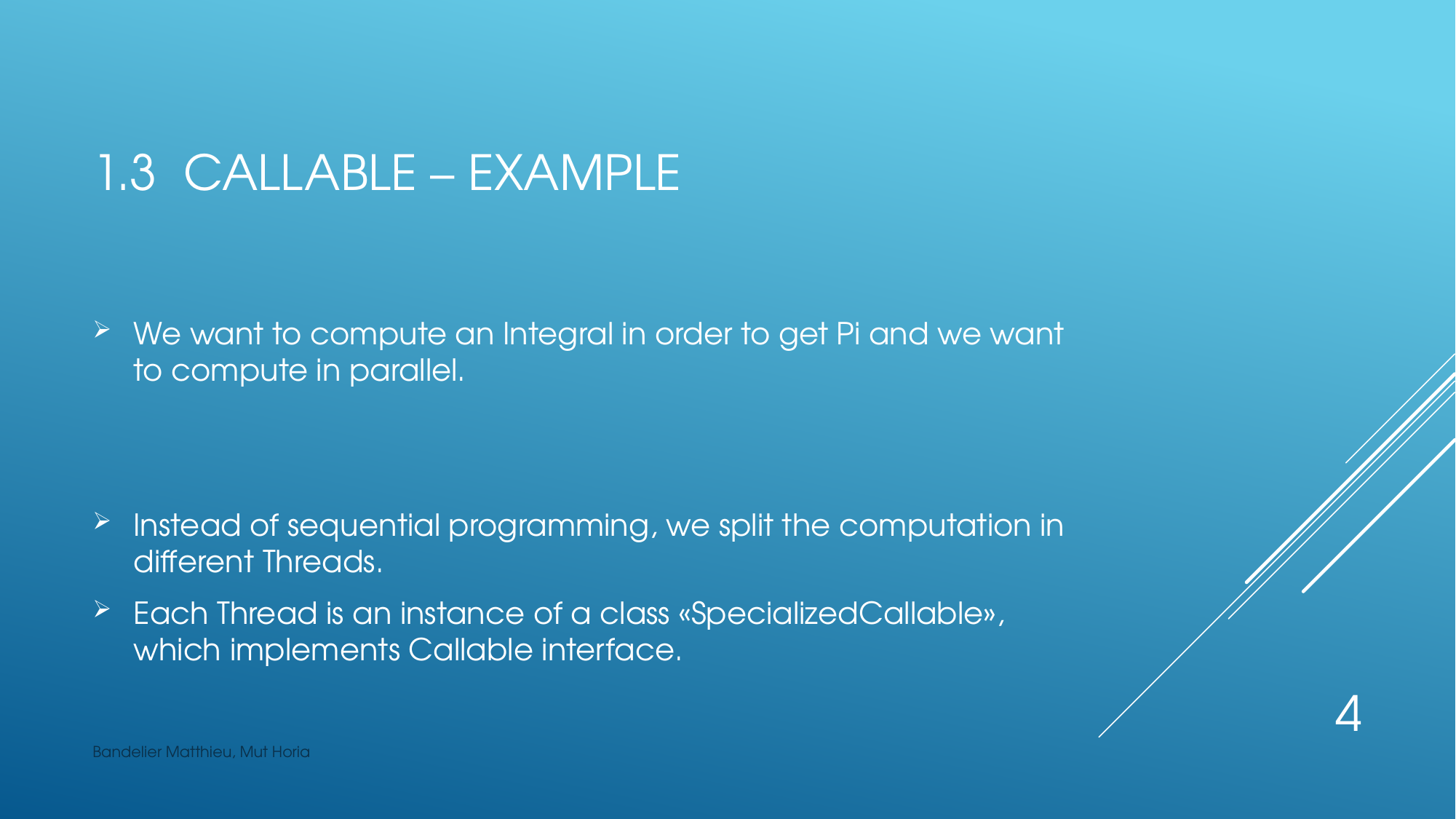

# 1.3  Callable – example
We want to compute an Integral in order to get Pi and we want to compute in parallel.

Instead of sequential programming, we split the computation in different Threads.
Each Thread is an instance of a class «SpecializedCallable», which implements Callable interface.
4
Bandelier Matthieu, Mut Horia